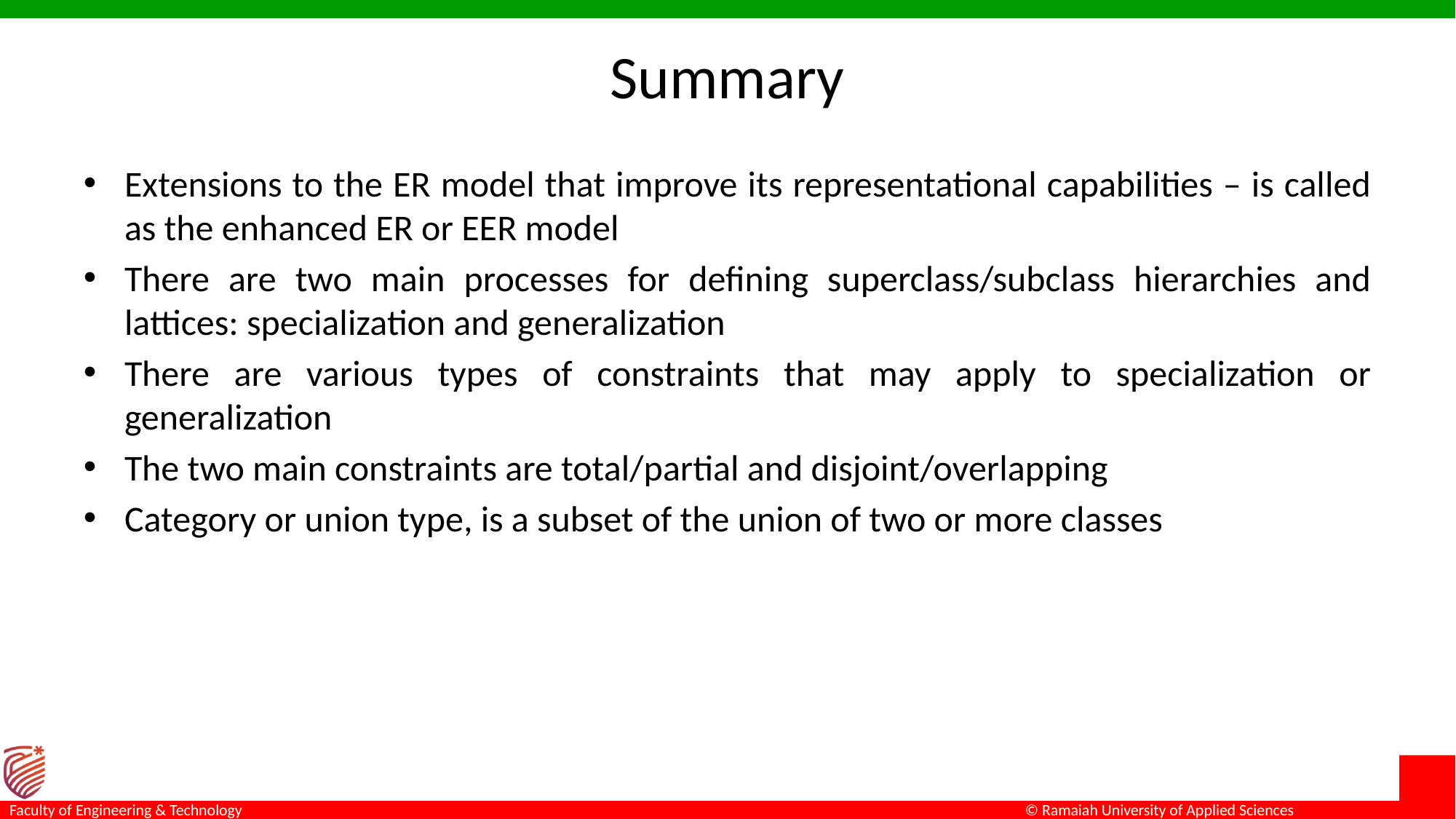

# Summary
Extensions to the ER model that improve its representational capabilities – is called as the enhanced ER or EER model
There are two main processes for defining superclass/subclass hierarchies and lattices: specialization and generalization
There are various types of constraints that may apply to specialization or generalization
The two main constraints are total/partial and disjoint/overlapping
Category or union type, is a subset of the union of two or more classes